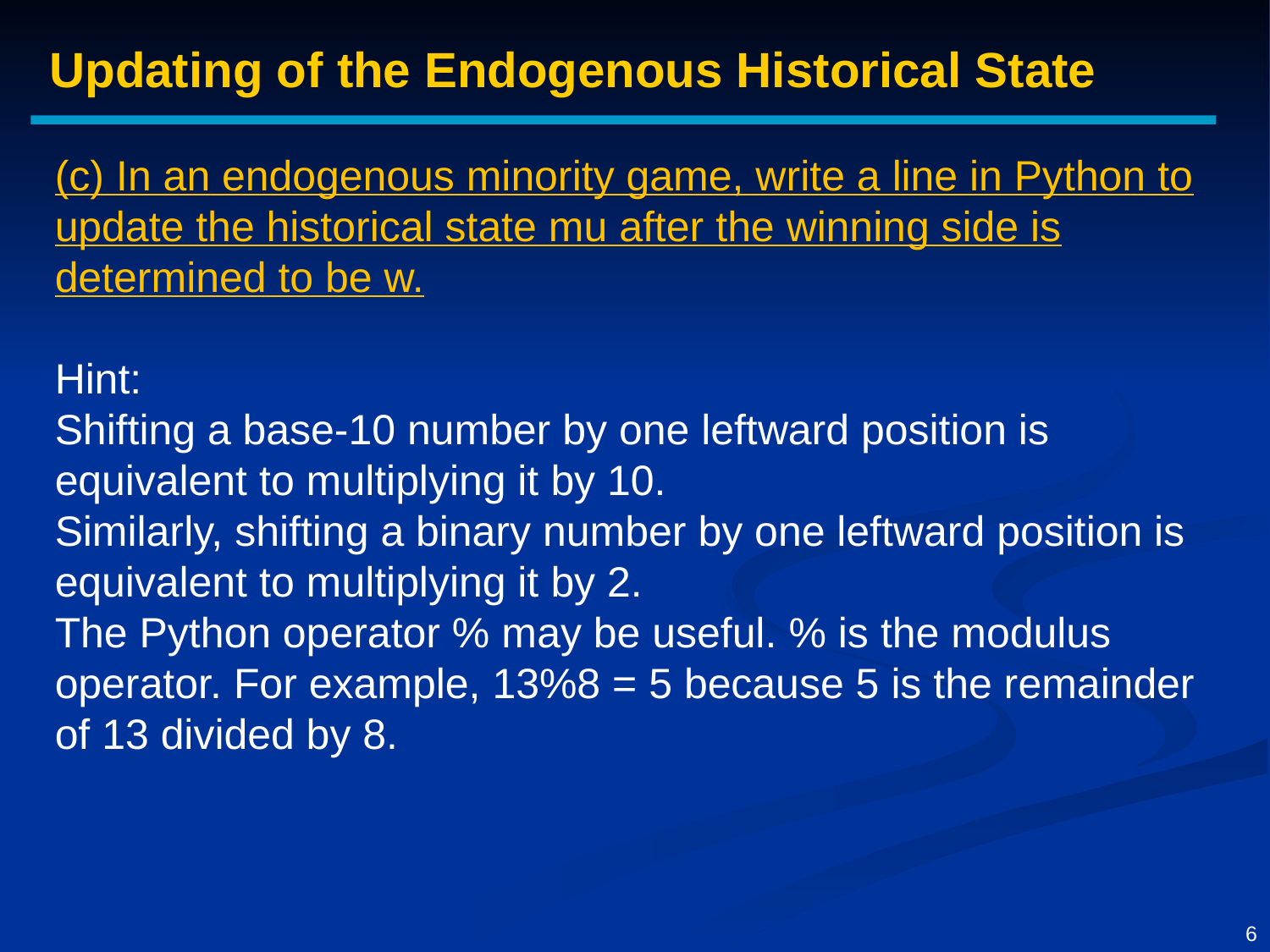

Updating of the Endogenous Historical State

(c) In an endogenous minority game, write a line in Python to update the historical state mu after the winning side is determined to be w.

Hint:
Shifting a base-10 number by one leftward position is equivalent to multiplying it by 10.
Similarly, shifting a binary number by one leftward position is equivalent to multiplying it by 2.
The Python operator % may be useful. % is the modulus operator. For example, 13%8 = 5 because 5 is the remainder of 13 divided by 8.
6